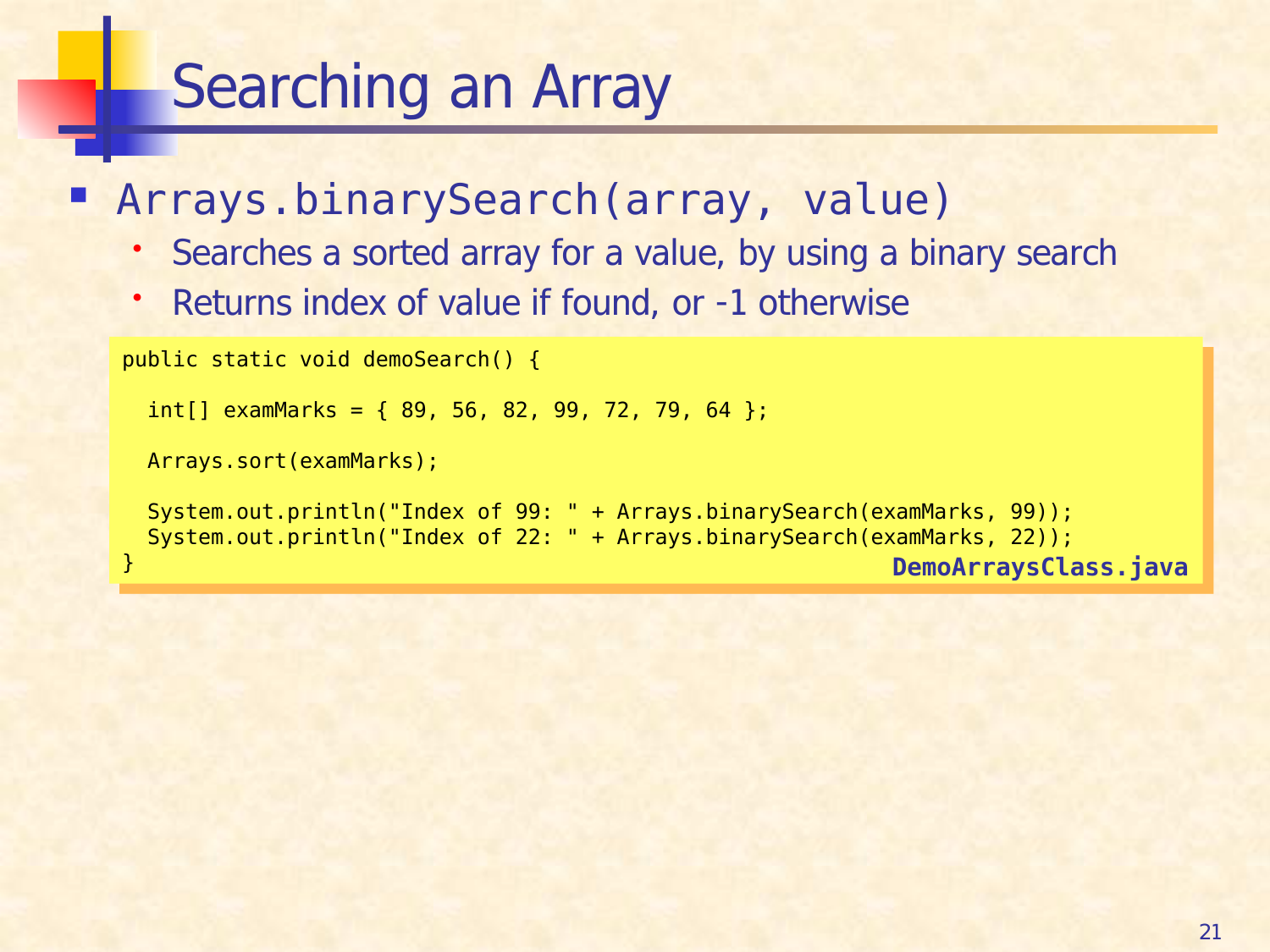

# Searching an Array
Arrays.binarySearch(array, value)
Searches a sorted array for a value, by using a binary search
Returns index of value if found, or -1 otherwise
public static void demoSearch() {

  int[] examMarks = { 89, 56, 82, 99, 72, 79, 64 };

  Arrays.sort(examMarks);

  System.out.println("Index of 99: " + Arrays.binarySearch(examMarks, 99));
  System.out.println("Index of 22: " + Arrays.binarySearch(examMarks, 22));
}
DemoArraysClass.java
21